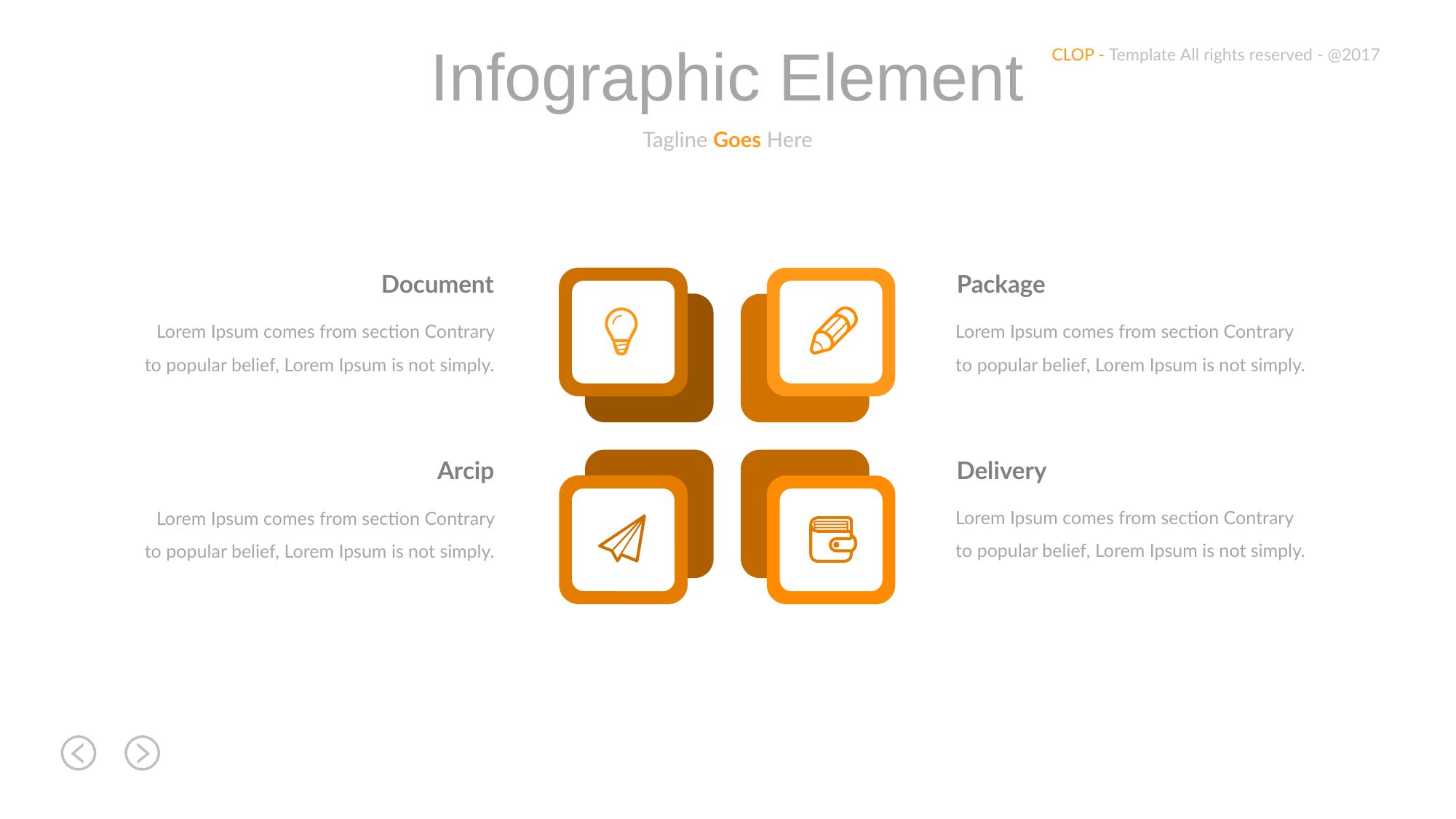

Infographic Element
Tagline Goes Here

Document
Package
Lorem Ipsum comes from section Contrary to popular belief, Lorem Ipsum is not simply.
Lorem Ipsum comes from section Contrary to popular belief, Lorem Ipsum is not simply.

Delivery
Arcip
Lorem Ipsum comes from section Contrary to popular belief, Lorem Ipsum is not simply.
Lorem Ipsum comes from section Contrary to popular belief, Lorem Ipsum is not simply.